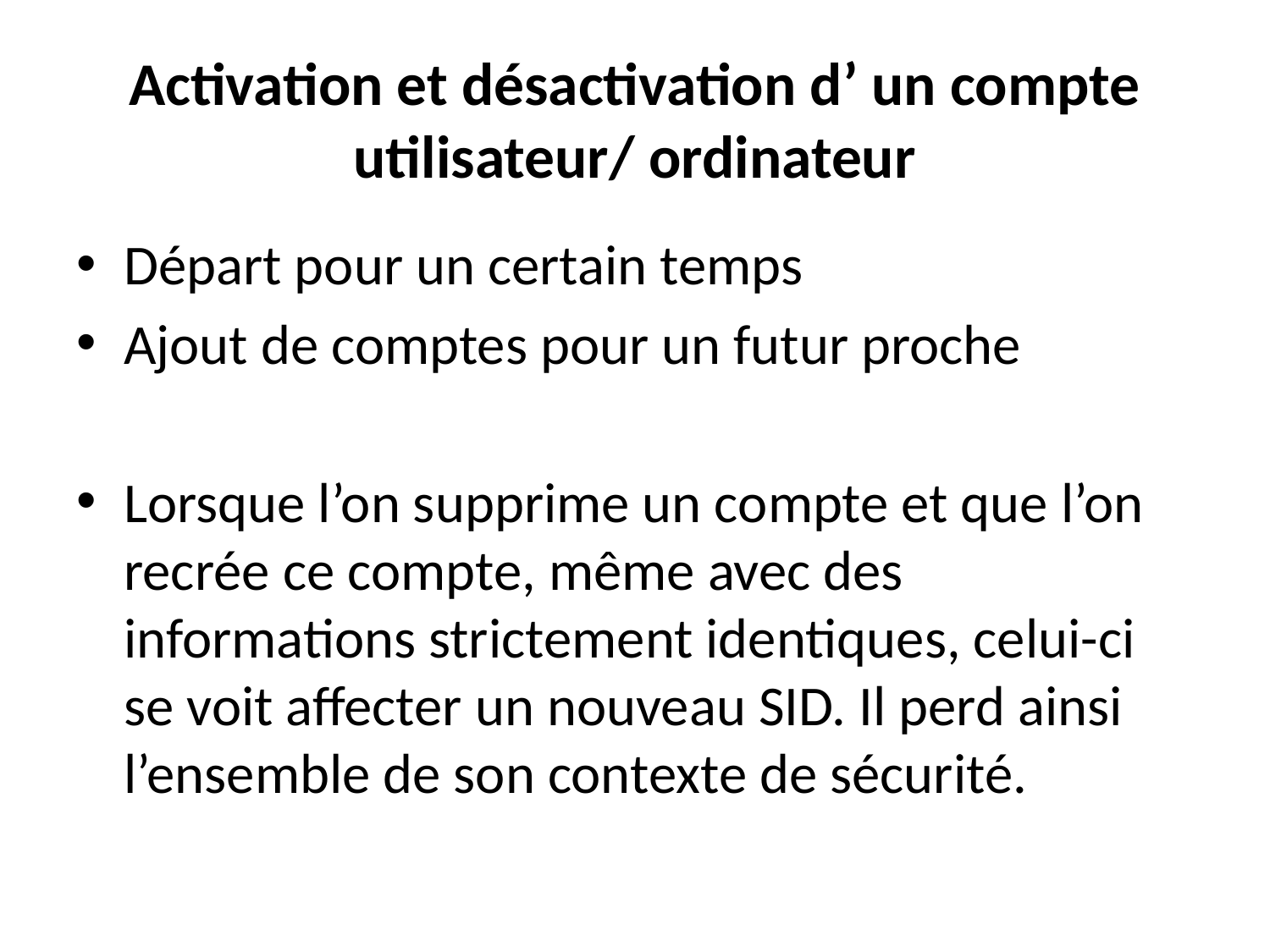

# Activation et désactivation d’ un compte utilisateur/ ordinateur
Départ pour un certain temps
Ajout de comptes pour un futur proche

Lorsque l’on supprime un compte et que l’on recrée ce compte, même avec des informations strictement identiques, celui-ci se voit affecter un nouveau SID. Il perd ainsi l’ensemble de son contexte de sécurité.